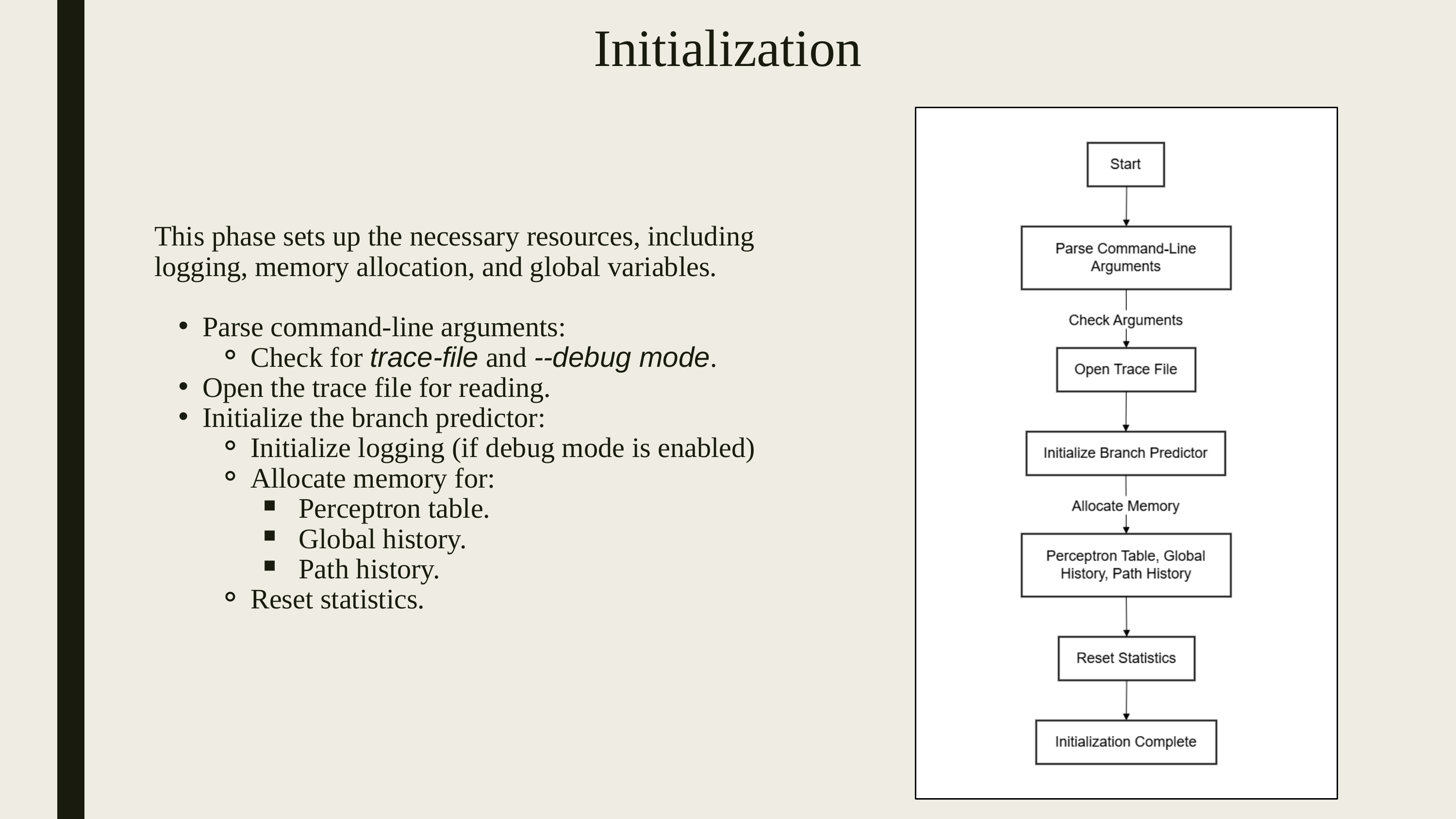

Initialization

This phase sets up the necessary resources, including logging, memory allocation, and global variables.

Parse command-line arguments:
Check for trace-file and --debug mode.
Open the trace file for reading.
Initialize the branch predictor:
Initialize logging (if debug mode is enabled)
Allocate memory for:
Perceptron table.
Global history.
Path history.
Reset statistics.